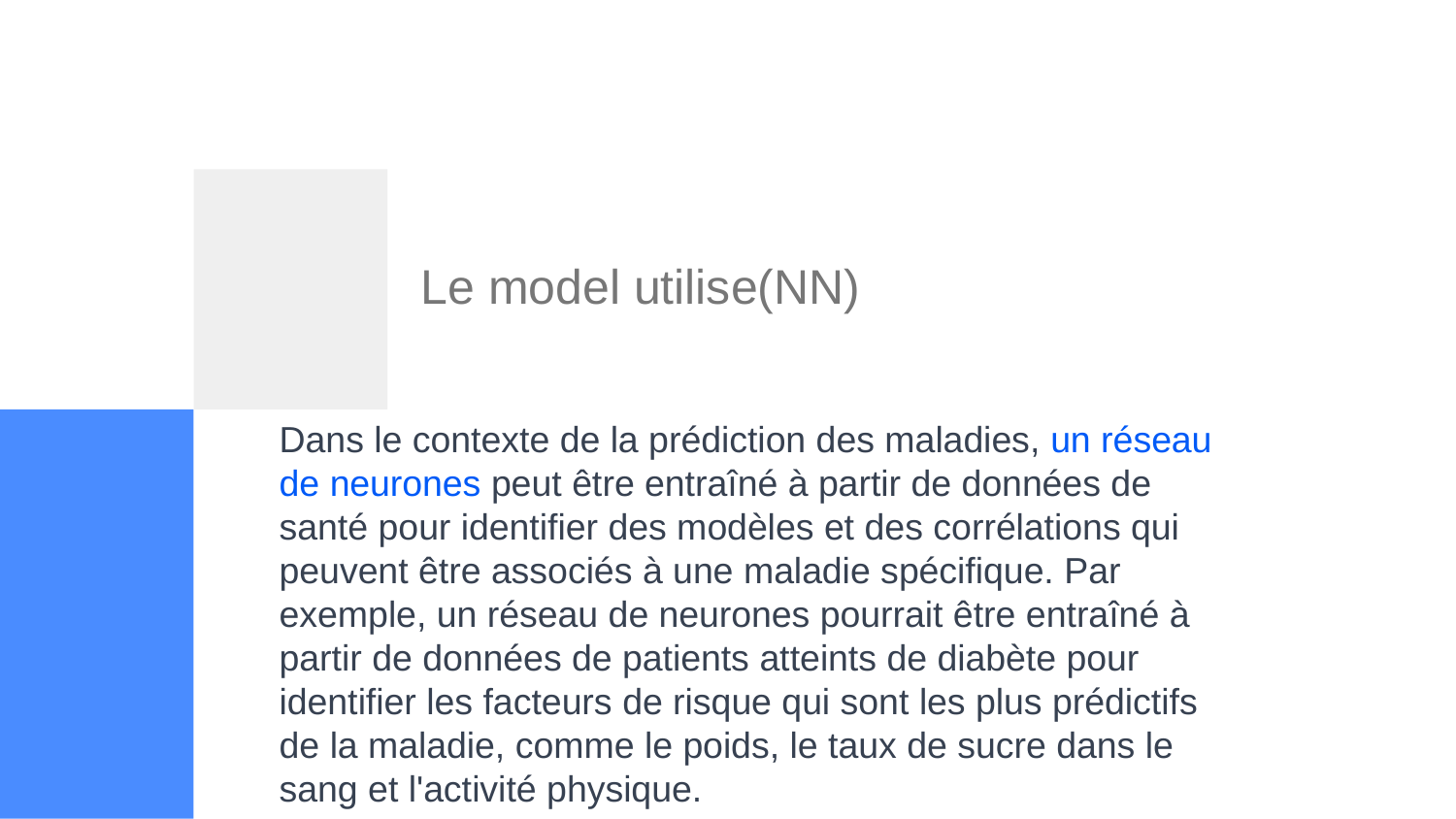

Le model utilise(NN)
Dans le contexte de la prédiction des maladies, un réseau de neurones peut être entraîné à partir de données de santé pour identifier des modèles et des corrélations qui peuvent être associés à une maladie spécifique. Par exemple, un réseau de neurones pourrait être entraîné à partir de données de patients atteints de diabète pour identifier les facteurs de risque qui sont les plus prédictifs de la maladie, comme le poids, le taux de sucre dans le sang et l'activité physique.